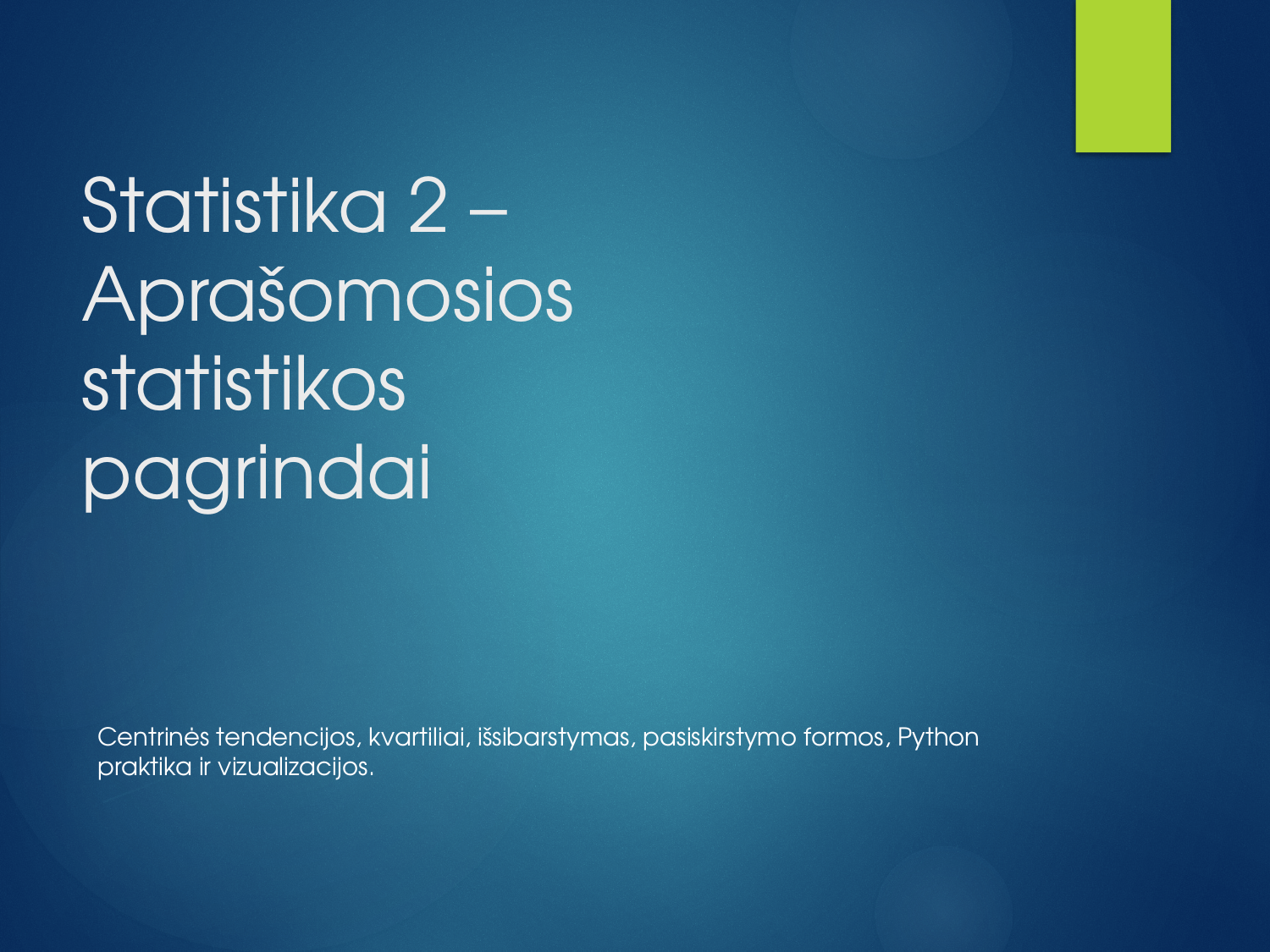

# Statistika 2 – Aprašomosios statistikos pagrindai
Centrinės tendencijos, kvartiliai, išsibarstymas, pasiskirstymo formos, Python praktika ir vizualizacijos.